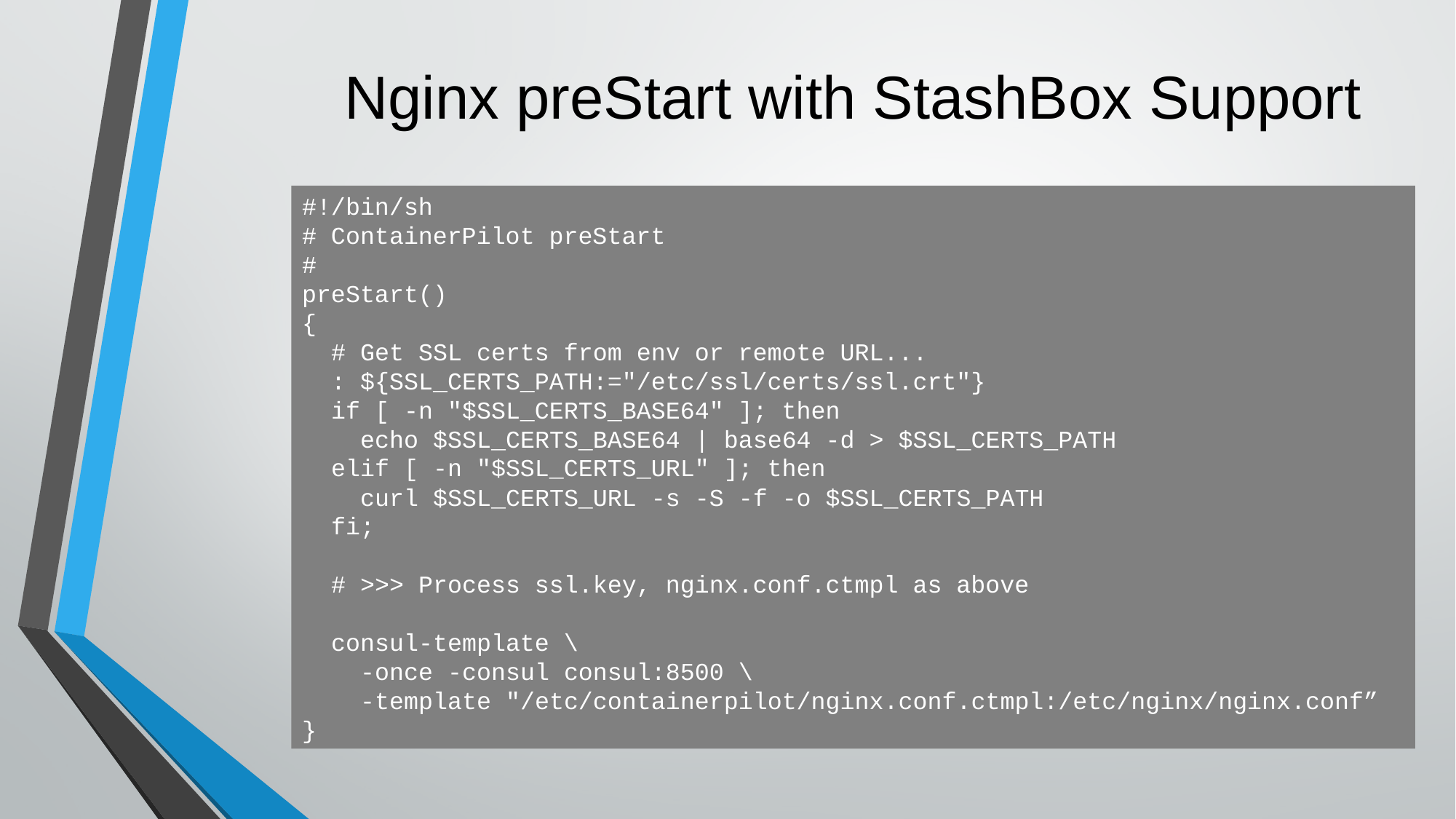

# Nginx preStart with StashBox Support
#!/bin/sh
# ContainerPilot preStart
#
preStart()
{
  # Get SSL certs from env or remote URL...
  : ${SSL_CERTS_PATH:="/etc/ssl/certs/ssl.crt"}
  if [ -n "$SSL_CERTS_BASE64" ]; then
    echo $SSL_CERTS_BASE64 | base64 -d > $SSL_CERTS_PATH
  elif [ -n "$SSL_CERTS_URL" ]; then
    curl $SSL_CERTS_URL -s -S -f -o $SSL_CERTS_PATH
  fi;

  # >>> Process ssl.key, nginx.conf.ctmpl as above

  consul-template \
    -once -consul consul:8500 \
    -template "/etc/containerpilot/nginx.conf.ctmpl:/etc/nginx/nginx.conf”
}